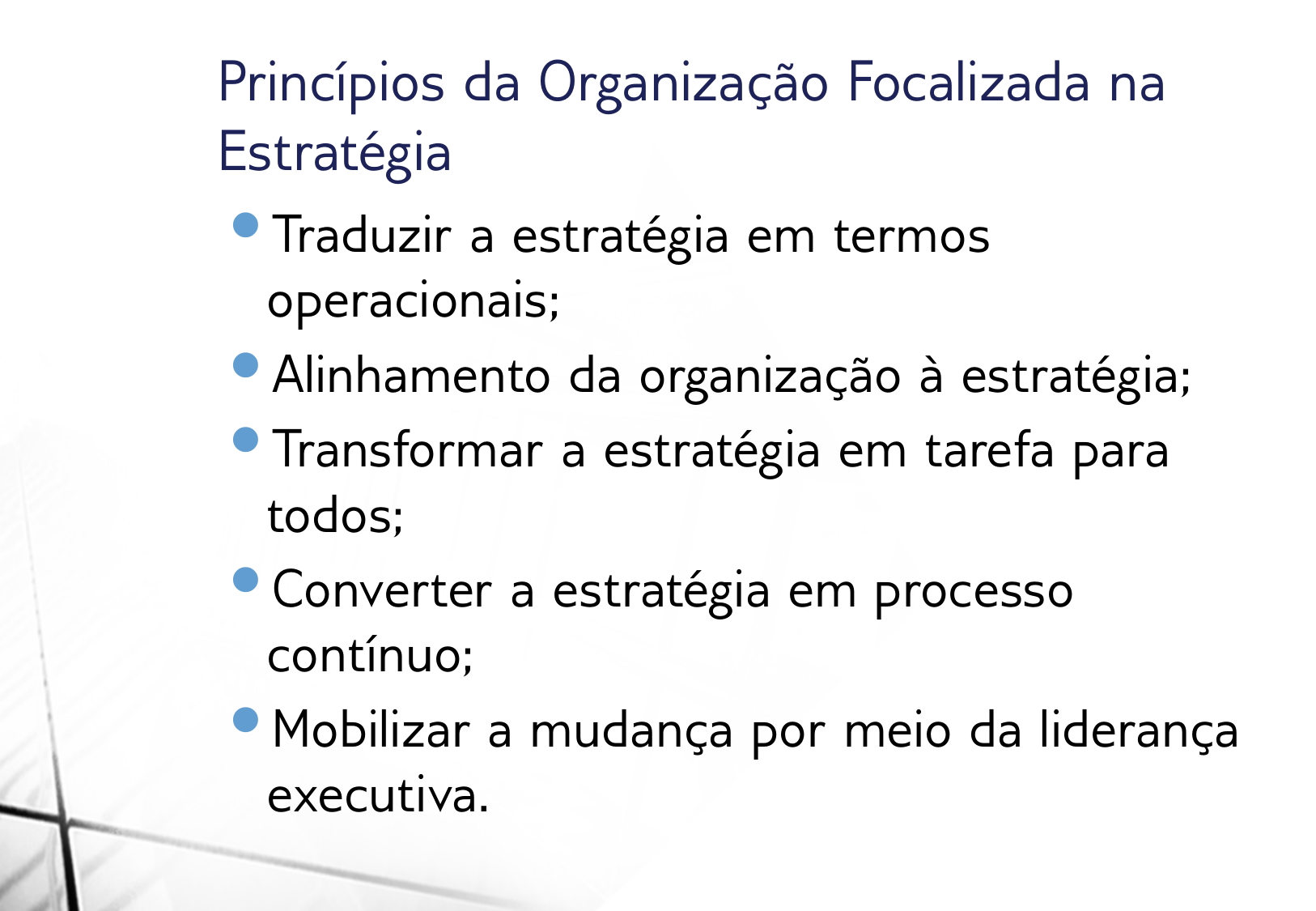

Princípios da Organização Focalizada na Estratégia
Traduzir a estratégia em termos operacionais;
Alinhamento da organização à estratégia;
Transformar a estratégia em tarefa para todos;
Converter a estratégia em processo contínuo;
Mobilizar a mudança por meio da liderança executiva.